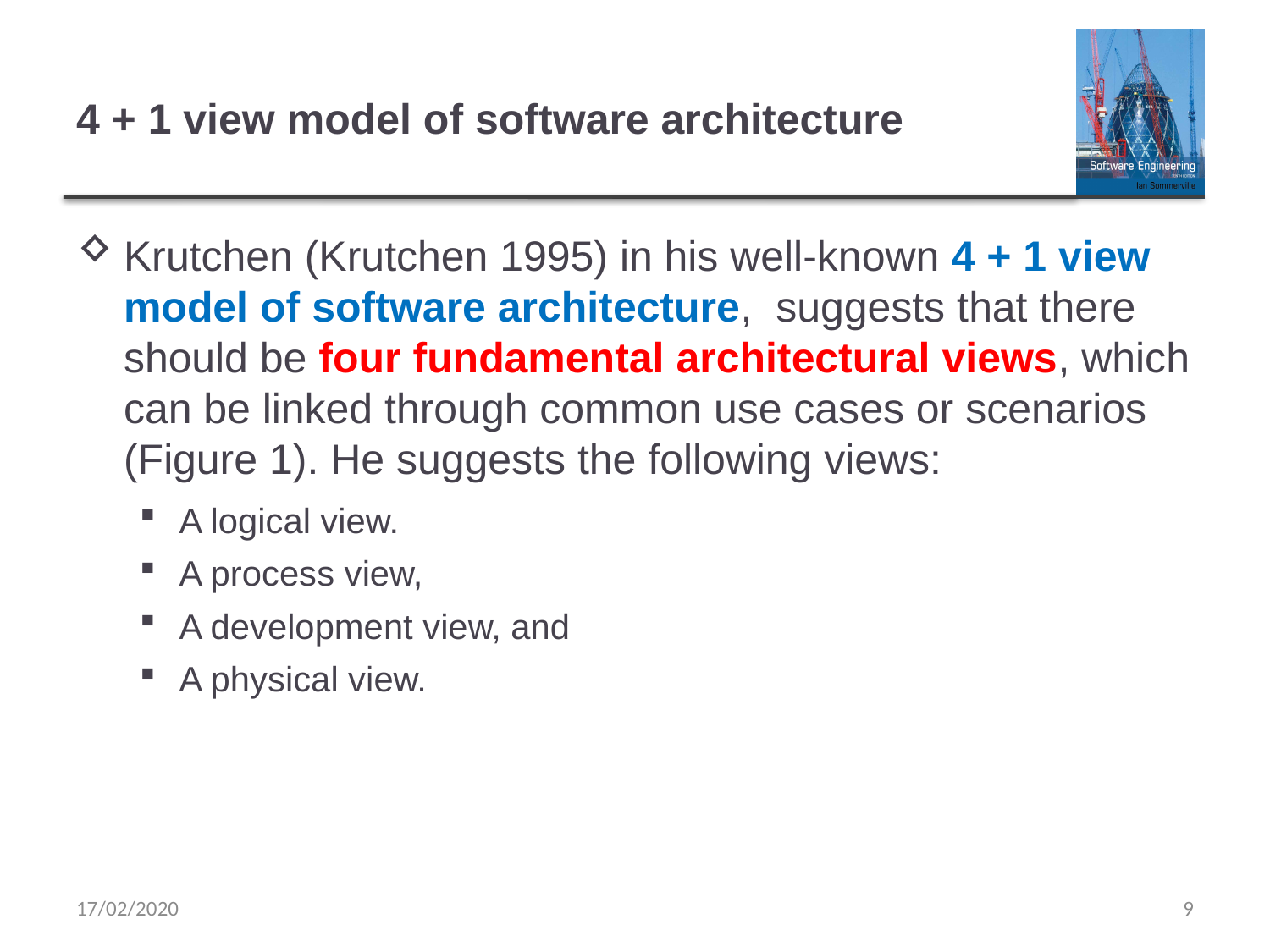

# 4 + 1 view model of software architecture
Krutchen (Krutchen 1995) in his well-known 4 + 1 view model of software architecture,  suggests that there should be four fundamental architectural views, which can be linked through common use cases or scenarios (Figure 1). He suggests the following views:
A logical view.
A process view,
A development view, and
A physical view.
17/02/2020
9